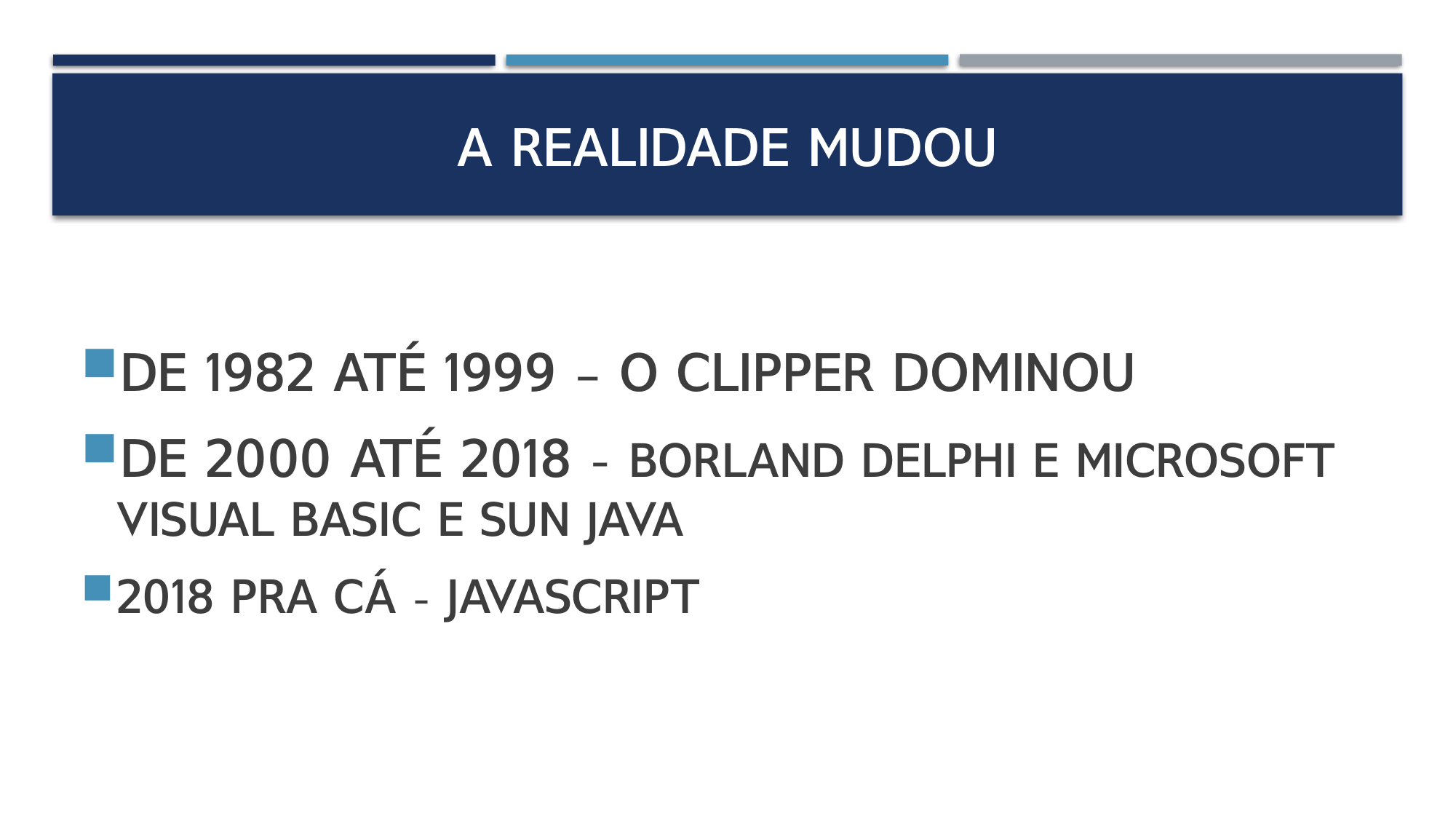

# A REALIDADE MUDOU
DE 1982 ATÉ 1999 – O CLIPPER DOMINOU
DE 2000 ATÉ 2018 - BORLAND DELPHI E MICROSOFT VISUAL BASIC E SUN JAVA
2018 PRA CÁ - JAVASCRIPT